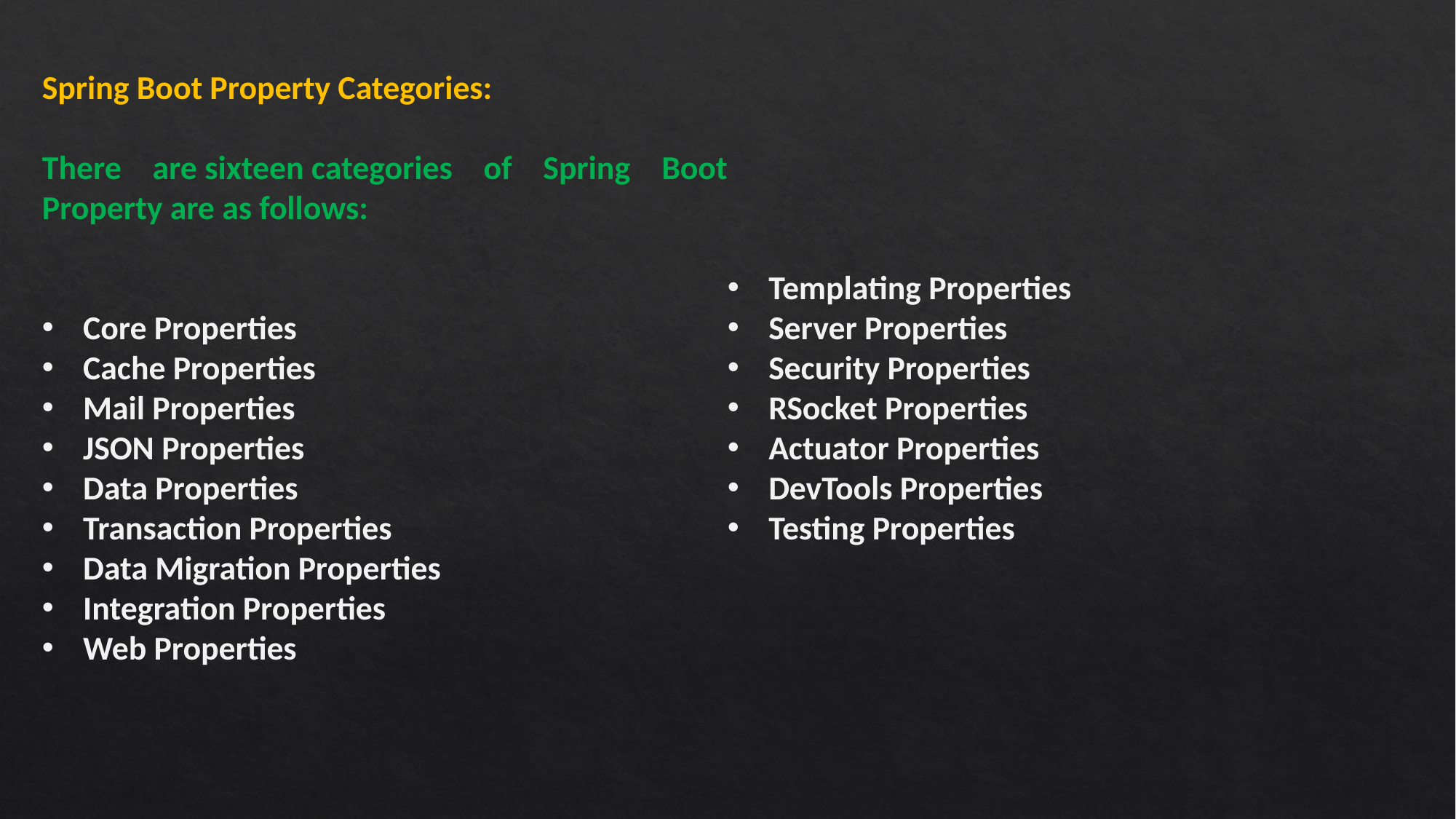

Spring Boot Property Categories:

There are sixteen categories of Spring Boot Property are as follows:

Core Properties
Cache Properties
Mail Properties
JSON Properties
Data Properties
Transaction Properties
Data Migration Properties
Integration Properties
Web Properties

Templating Properties
Server Properties
Security Properties
RSocket Properties
Actuator Properties
DevTools Properties
Testing Properties